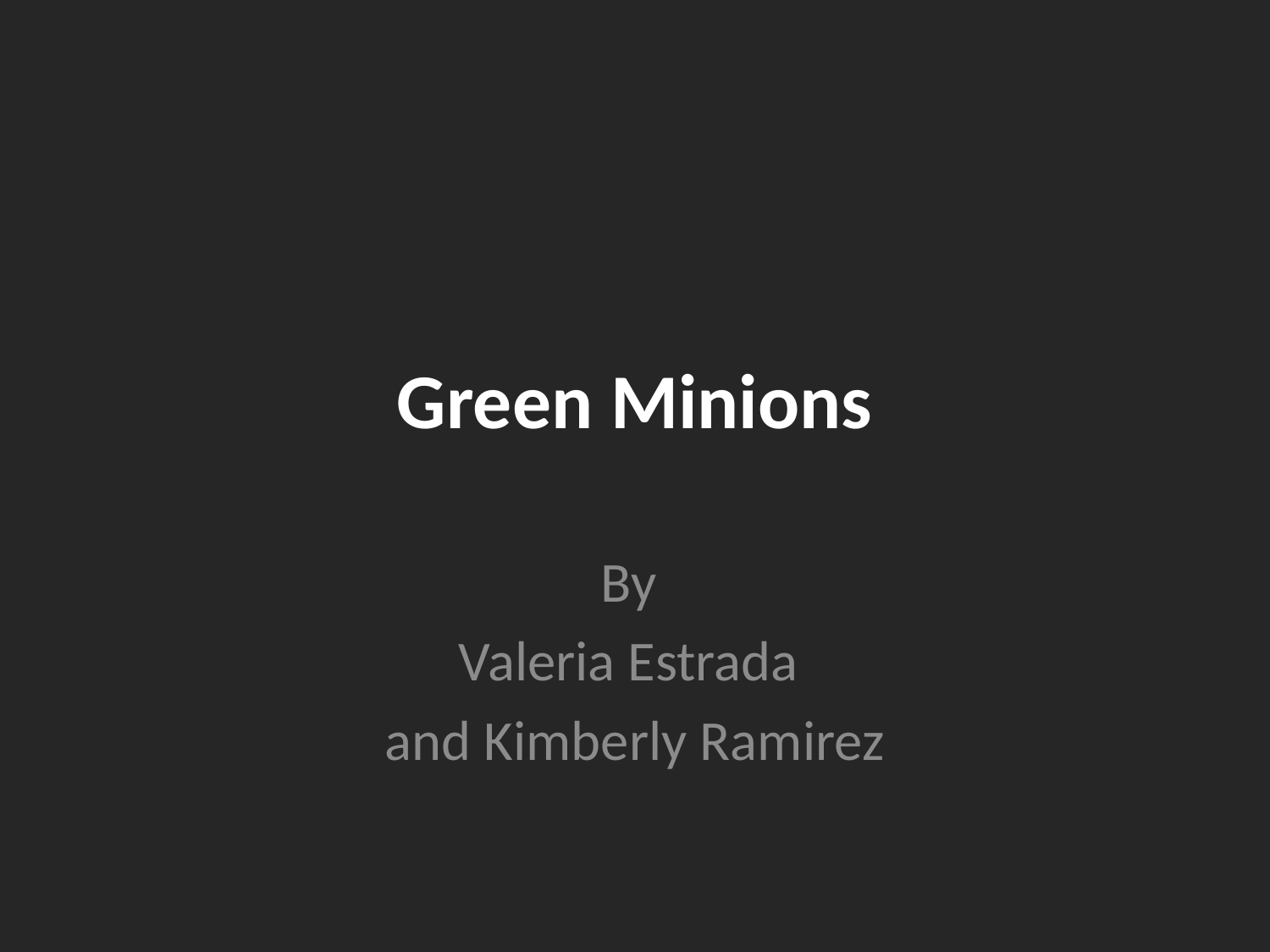

# Green Minions
By
Valeria Estrada
and Kimberly Ramirez